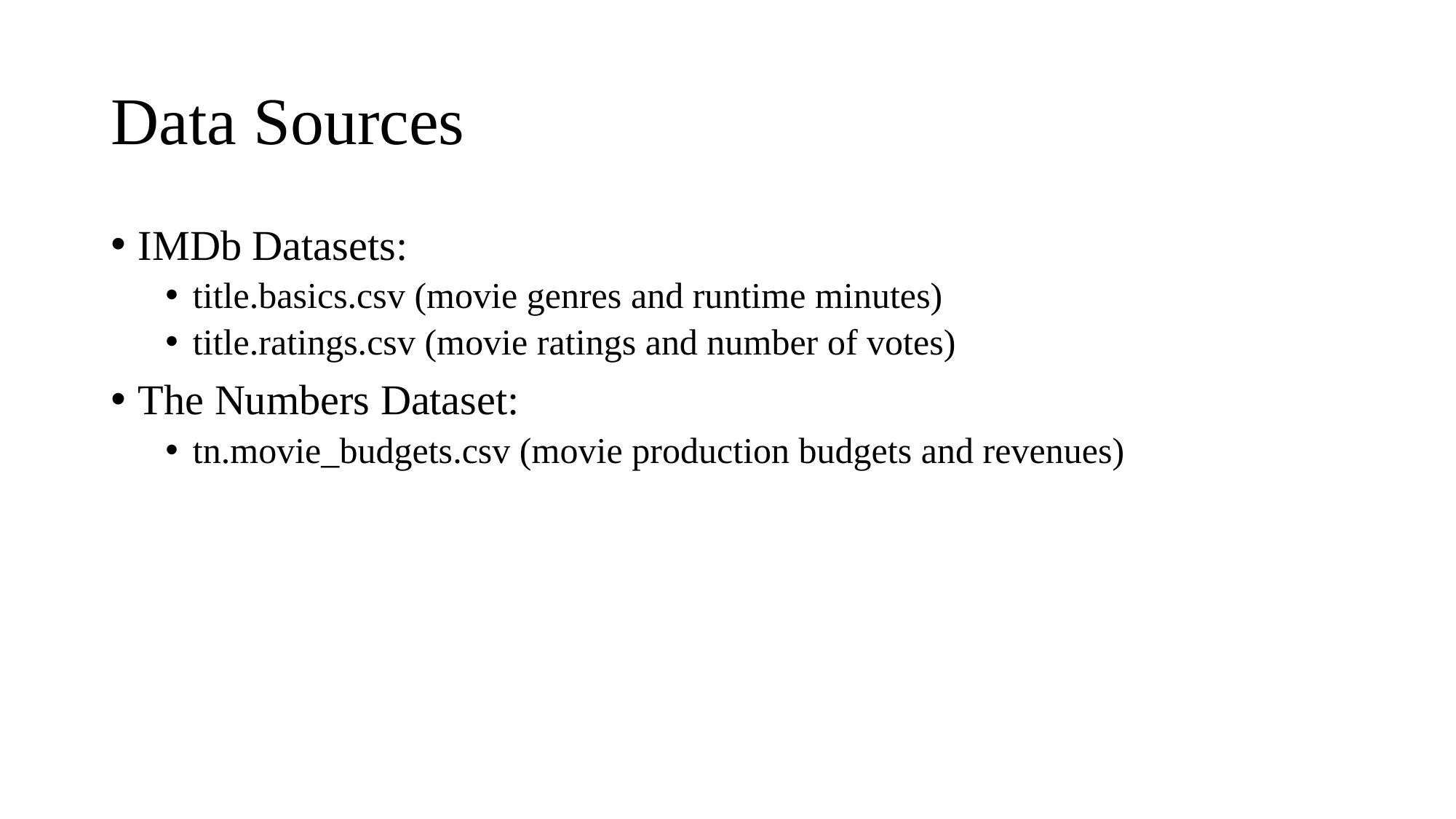

# Data Sources
IMDb Datasets:
title.basics.csv (movie genres and runtime minutes)
title.ratings.csv (movie ratings and number of votes)
The Numbers Dataset:
tn.movie_budgets.csv (movie production budgets and revenues)